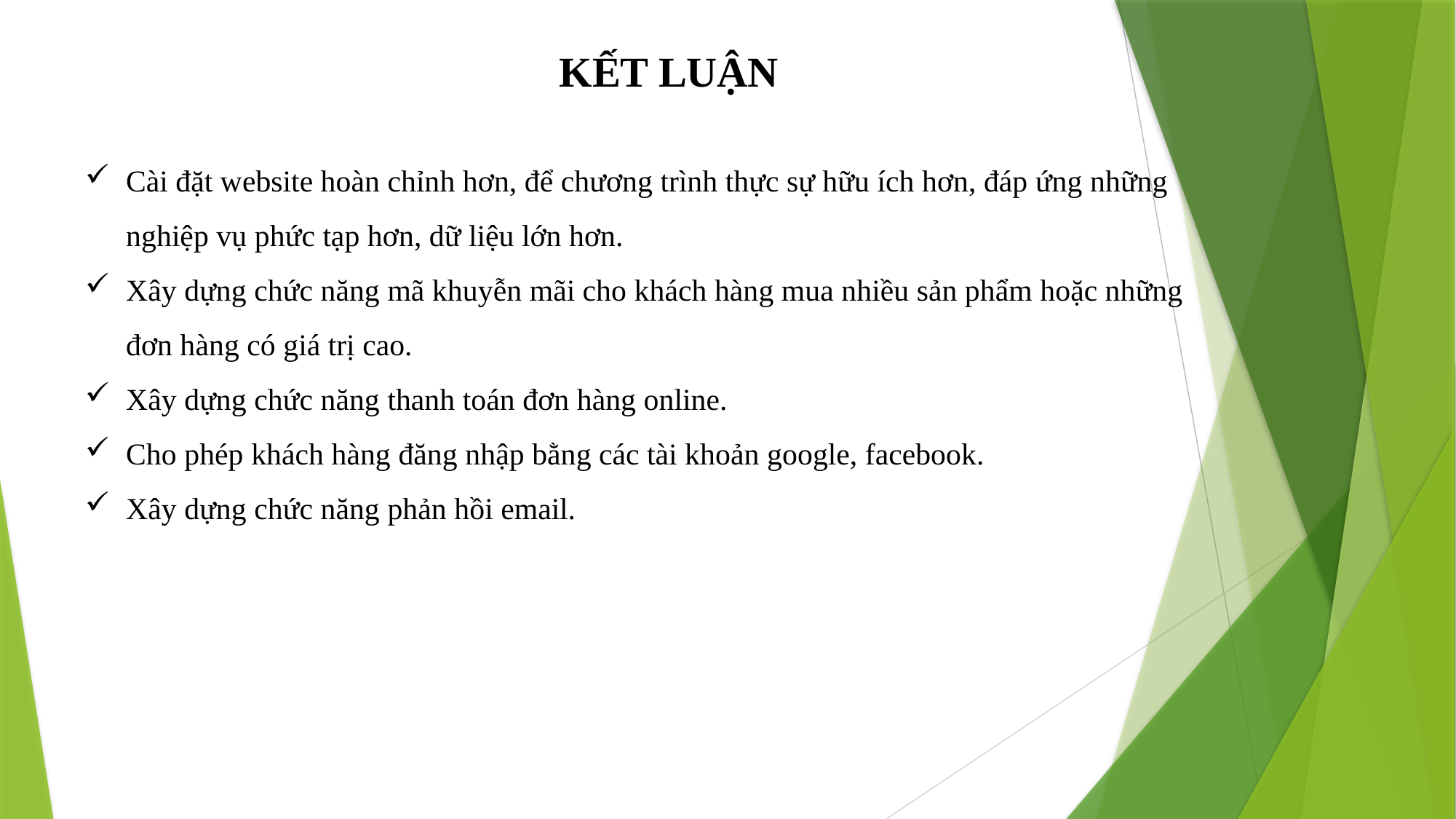

KẾT LUẬN
Cài đặt website hoàn chỉnh hơn, để chương trình thực sự hữu ích hơn, đáp ứng những nghiệp vụ phức tạp hơn, dữ liệu lớn hơn.
Xây dựng chức năng mã khuyễn mãi cho khách hàng mua nhiều sản phẩm hoặc những đơn hàng có giá trị cao.
Xây dựng chức năng thanh toán đơn hàng online.
Cho phép khách hàng đăng nhập bằng các tài khoản google, facebook.
Xây dựng chức năng phản hồi email.